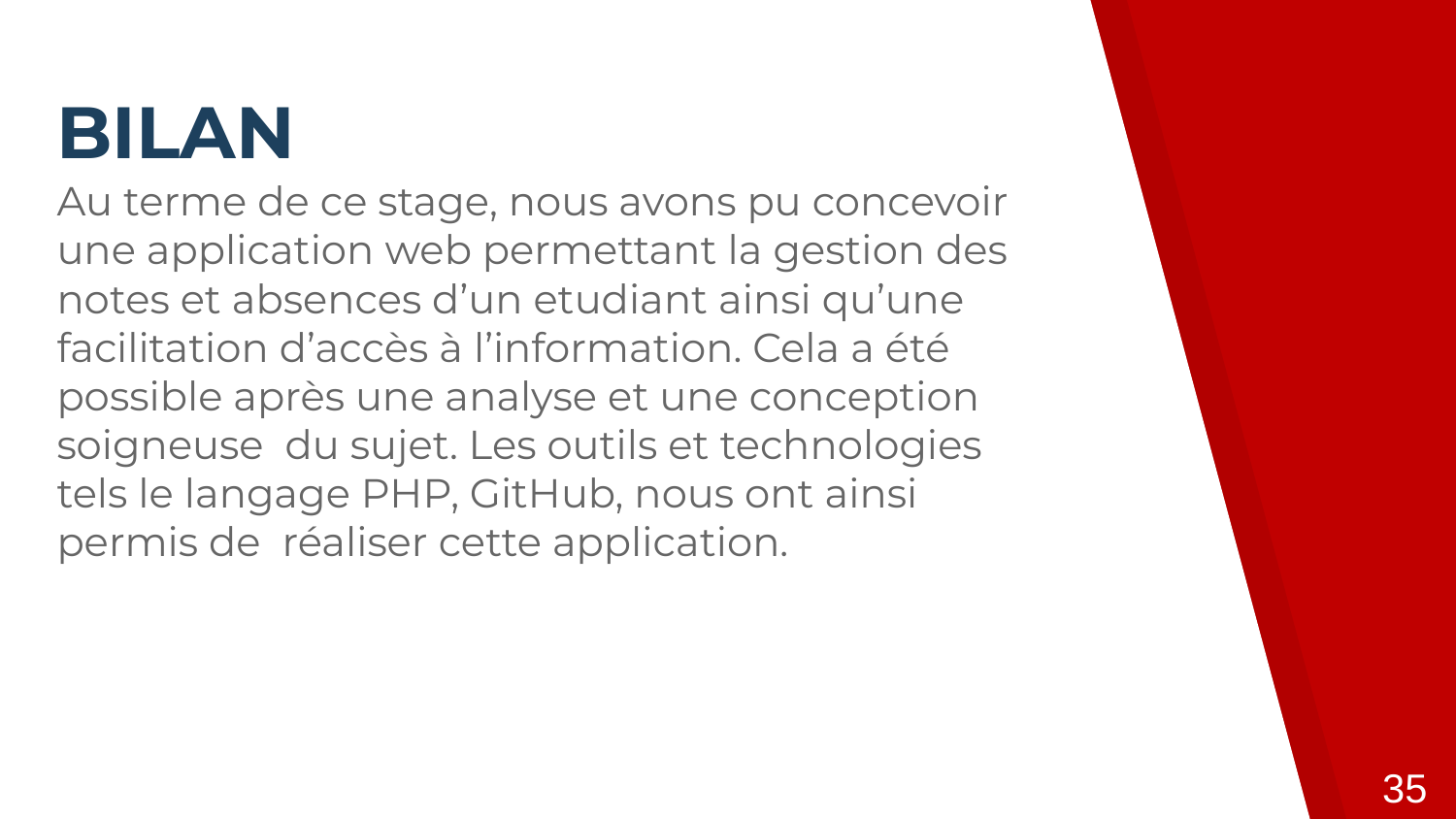

# BILAN
Au terme de ce stage, nous avons pu concevoir une application web permettant la gestion des notes et absences d’un etudiant ainsi qu’une facilitation d’accès à l’information. Cela a été possible après une analyse et une conception soigneuse  du sujet. Les outils et technologies tels le langage PHP, GitHub, nous ont ainsi permis de  réaliser cette application.
35